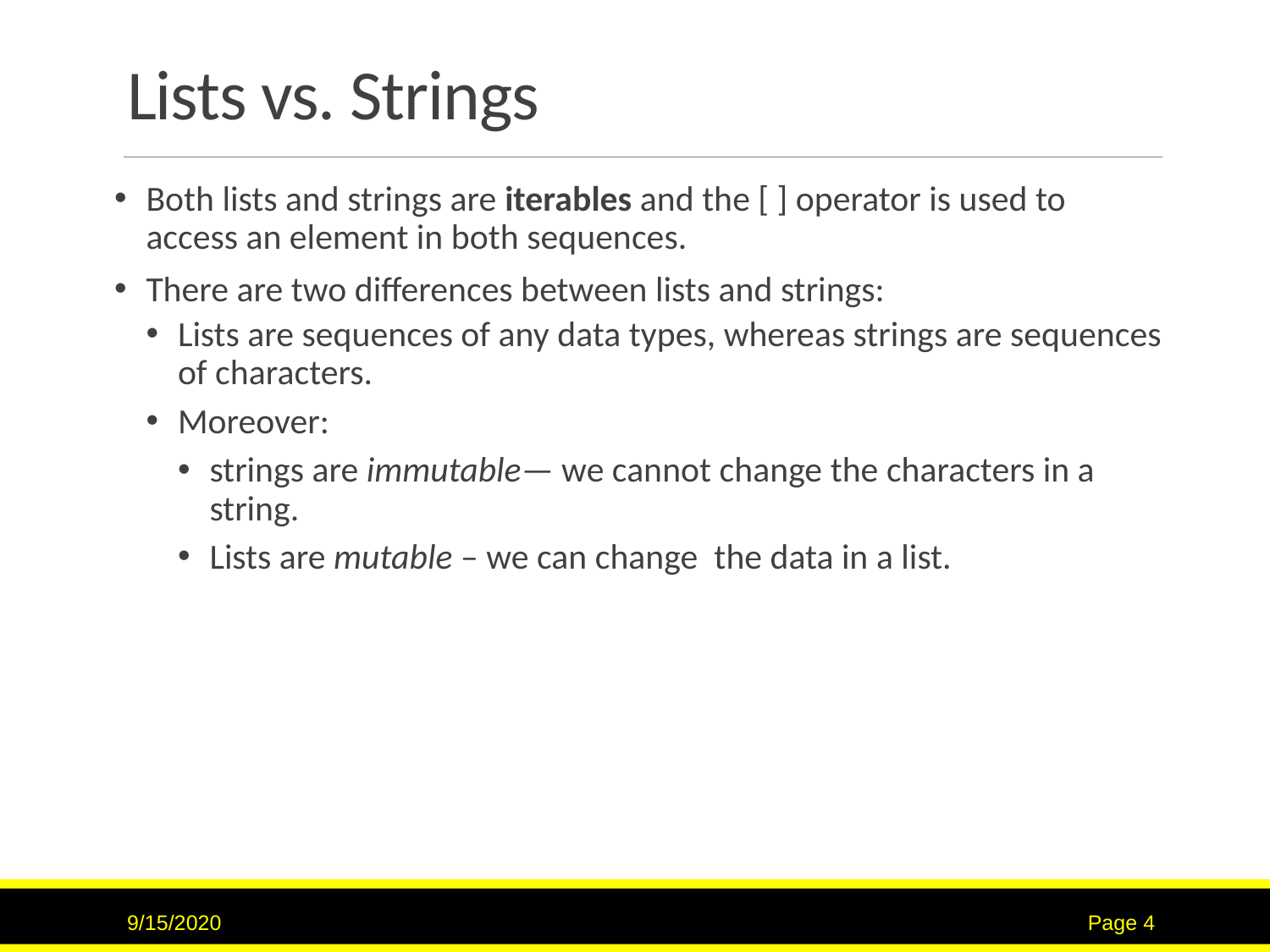

# Lists vs. Strings
Both lists and strings are iterables and the [ ] operator is used to access an element in both sequences.
There are two differences between lists and strings:
Lists are sequences of any data types, whereas strings are sequences of characters.
Moreover:
strings are immutable— we cannot change the characters in a string.
Lists are mutable – we can change  the data in a list.
9/15/2020
Page 4